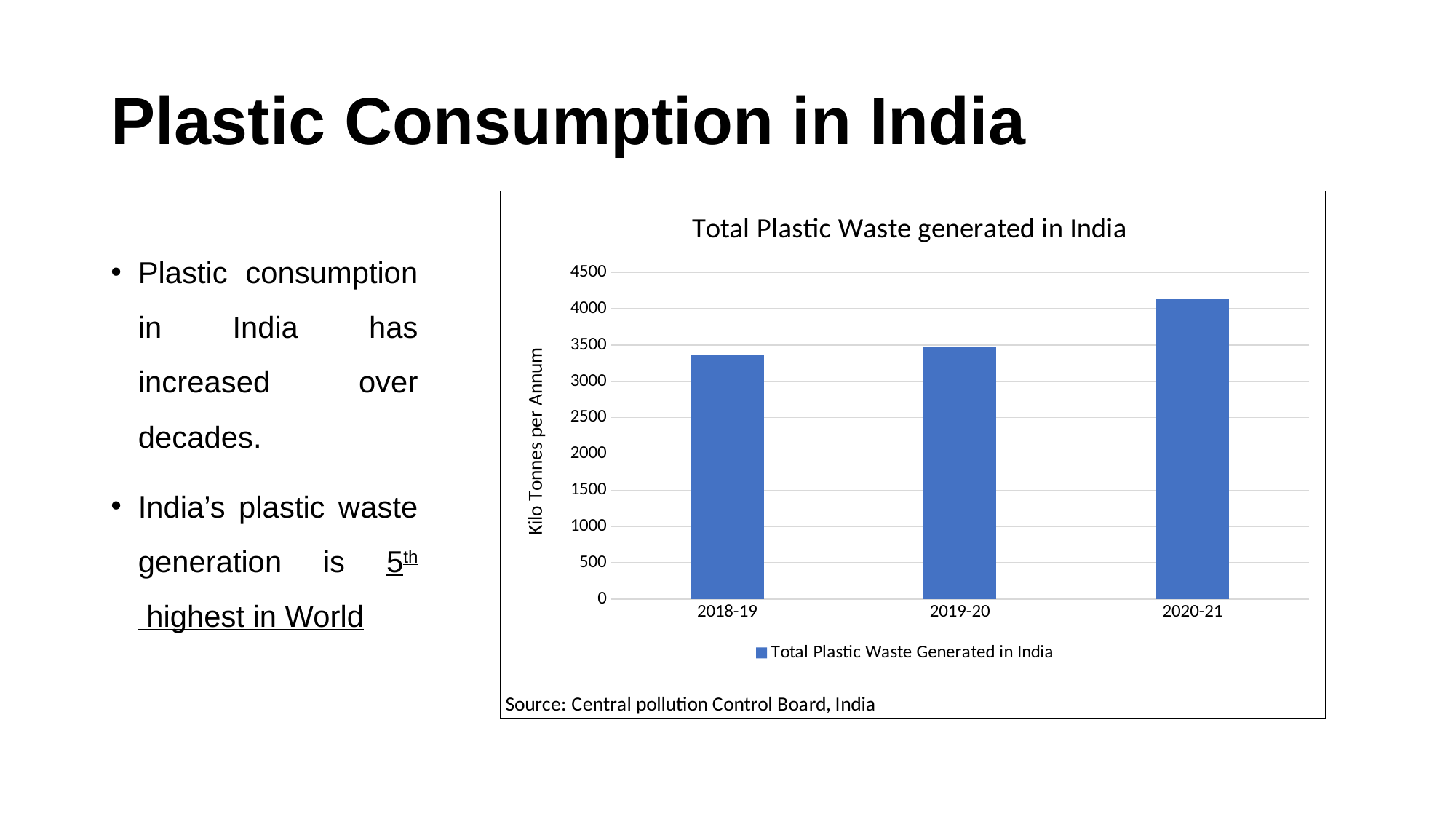

# Plastic Consumption in India

### Chart: Total Plastic Waste generated in India

| Category | Total Plastic Waste Generated in India |
|---|---|
| 2018-19 | 3360.043 |
| 2019-20 | 3469.78 |
| 2020-21 | 4126.997 |
Plastic consumption in India has increased over decades.
India’s plastic waste generation is 5th highest in World